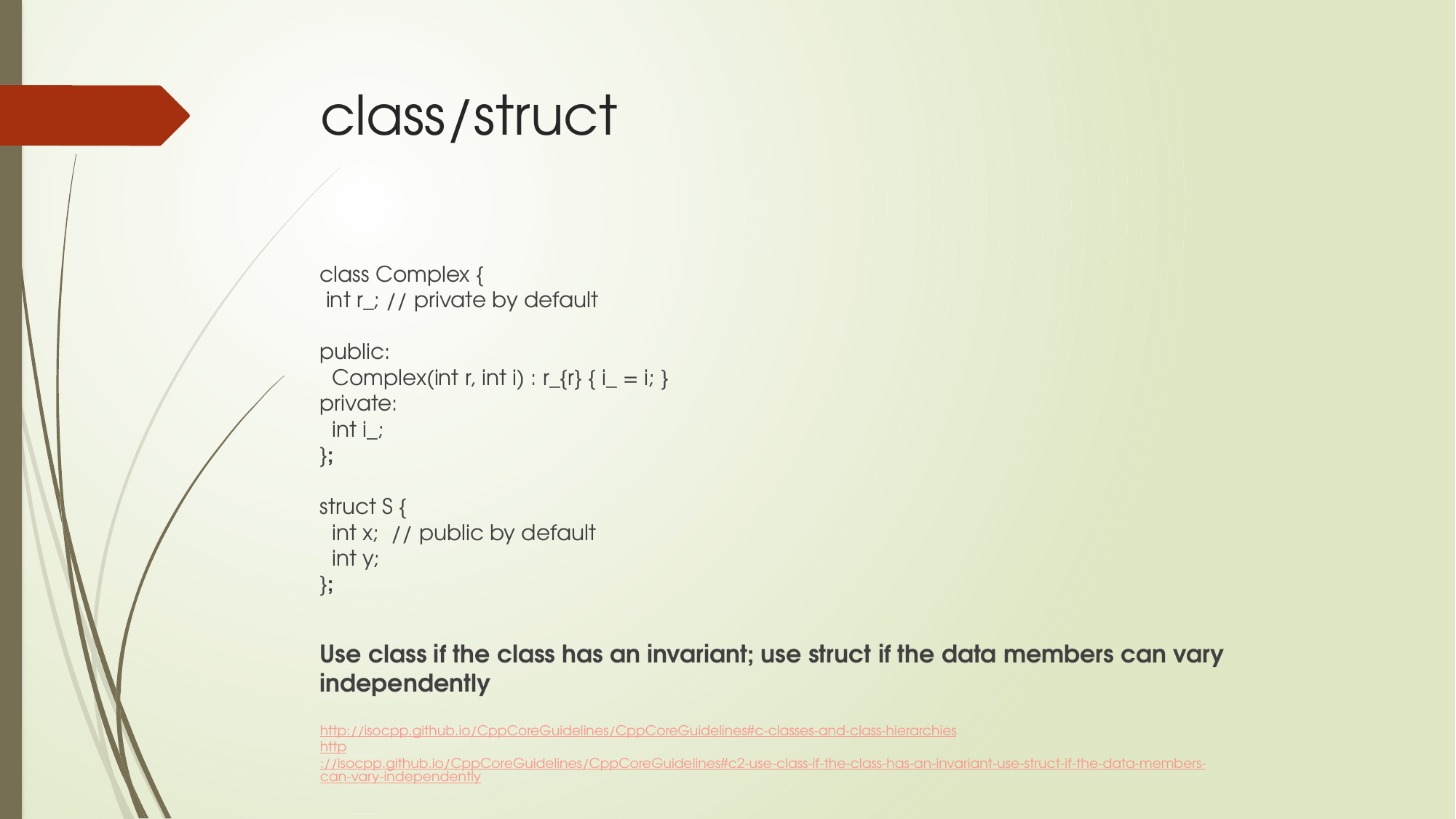

# class/struct
class Complex {
 int r_; // private by default
public:
  Complex(int r, int i) : r_{r} { i_ = i; }
private:
  int i_;
};
struct S {
  int x;  // public by default
  int y;
};
Use class if the class has an invariant; use struct if the data members can vary independently
http://isocpp.github.io/CppCoreGuidelines/CppCoreGuidelines#c-classes-and-class-hierarchies
http://isocpp.github.io/CppCoreGuidelines/CppCoreGuidelines#c2-use-class-if-the-class-has-an-invariant-use-struct-if-the-data-members-can-vary-independently